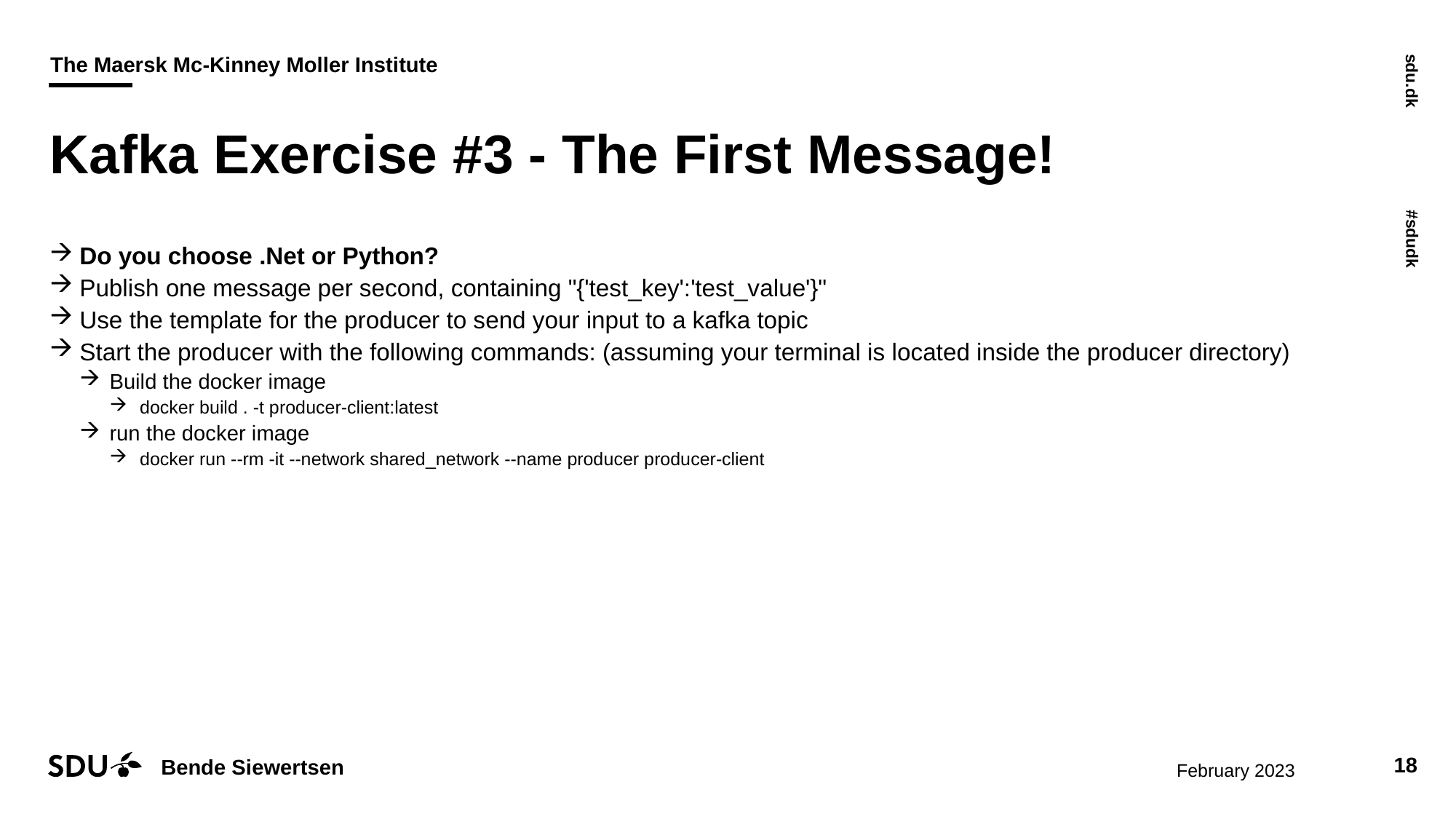

# Kafka Exercise #3 - The First Message!
Do you choose .Net or Python?
Publish one message per second, containing "{'test_key':'test_value'}"
Use the template for the producer to send your input to a kafka topic
Start the producer with the following commands: (assuming your terminal is located inside the producer directory)
Build the docker image
docker build . -t producer-client:latest
run the docker image
docker run --rm -it --network shared_network --name producer producer-client

09/02/2023
18